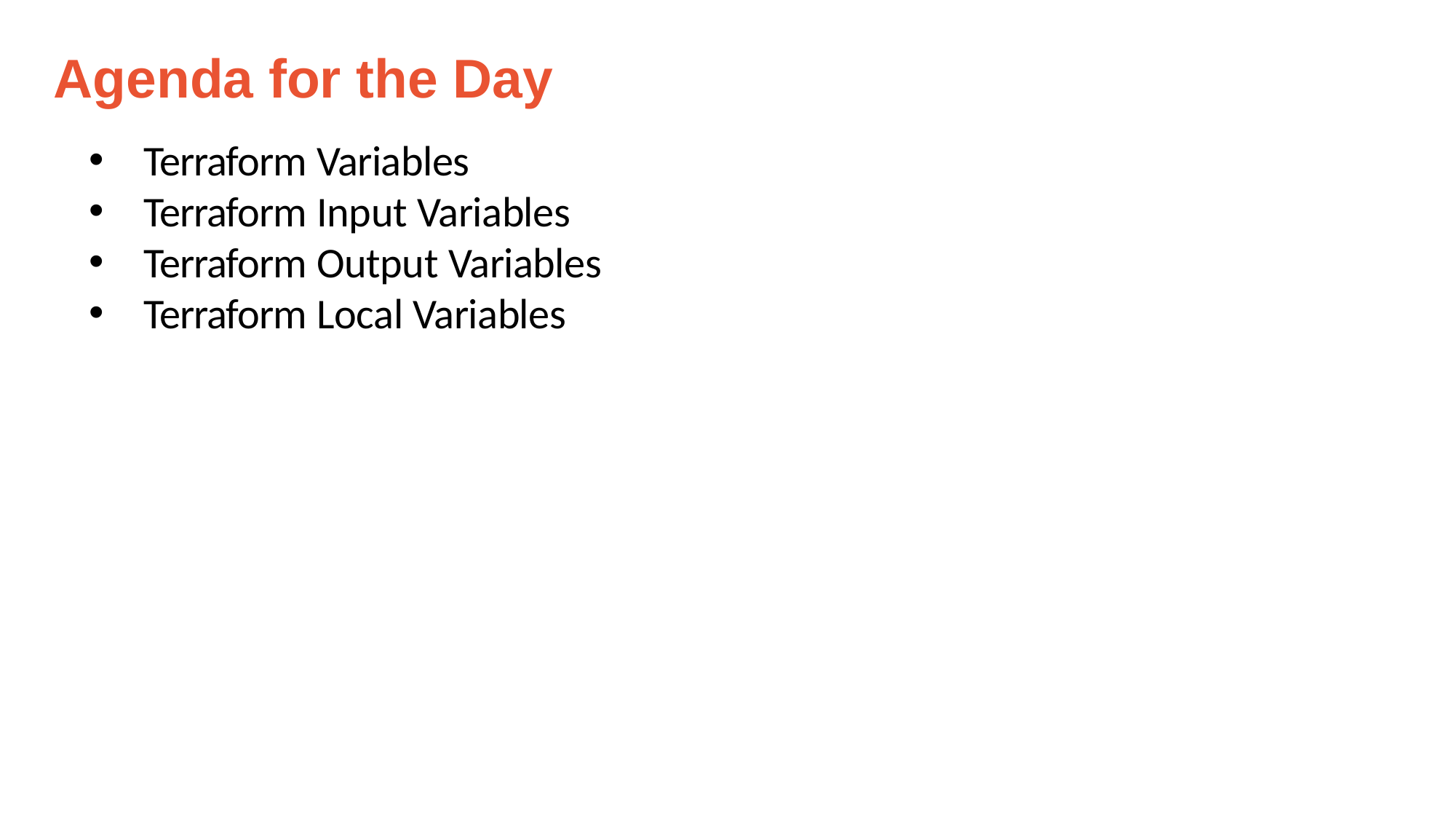

Agenda for the Day
Terraform Variables
Terraform Input Variables
Terraform Output Variables
Terraform Local Variables